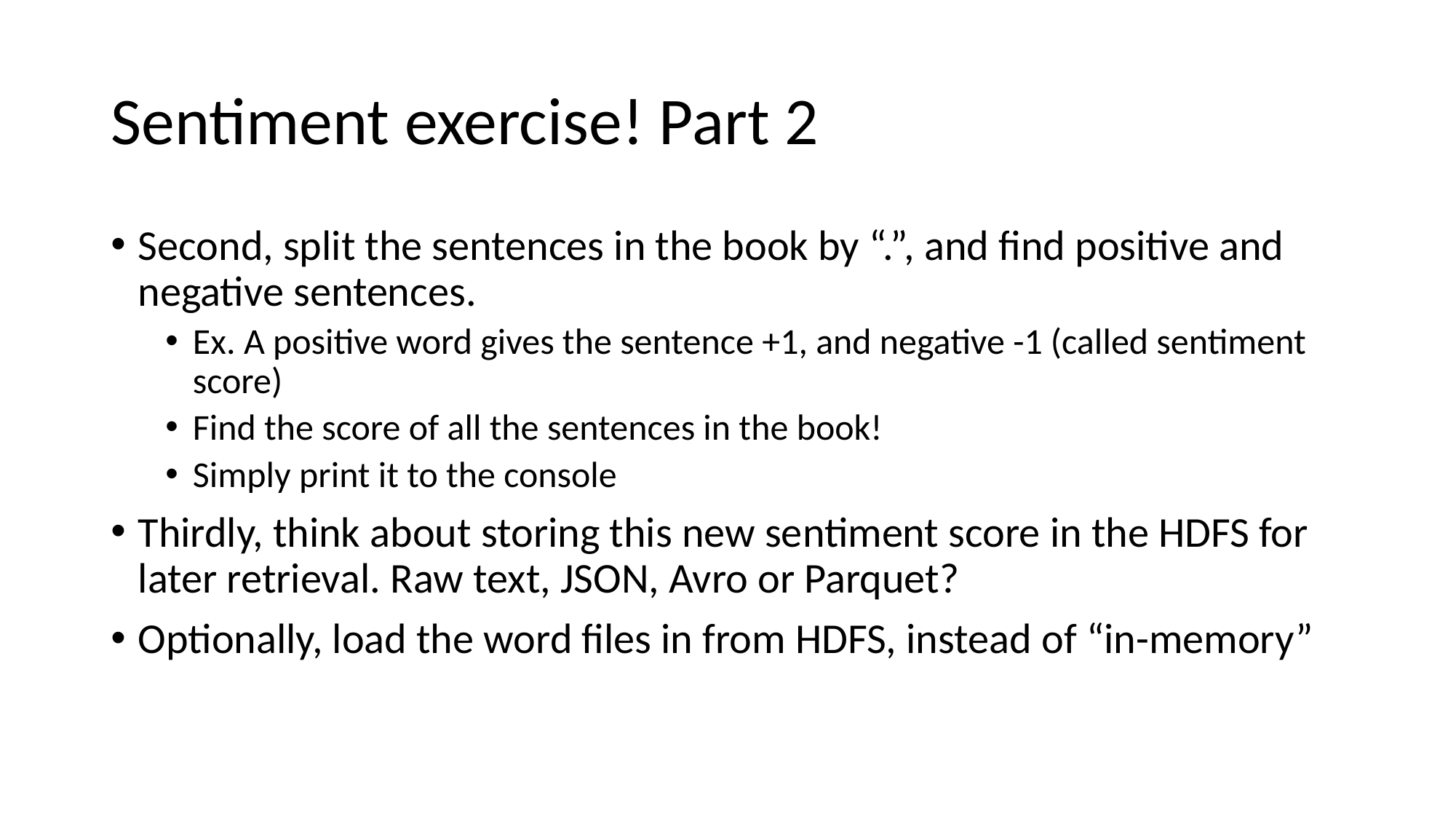

# Sentiment exercise! Part 2
Second, split the sentences in the book by “.”, and find positive and negative sentences.
Ex. A positive word gives the sentence +1, and negative -1 (called sentiment score)
Find the score of all the sentences in the book!
Simply print it to the console
Thirdly, think about storing this new sentiment score in the HDFS for later retrieval. Raw text, JSON, Avro or Parquet?
Optionally, load the word files in from HDFS, instead of “in-memory”